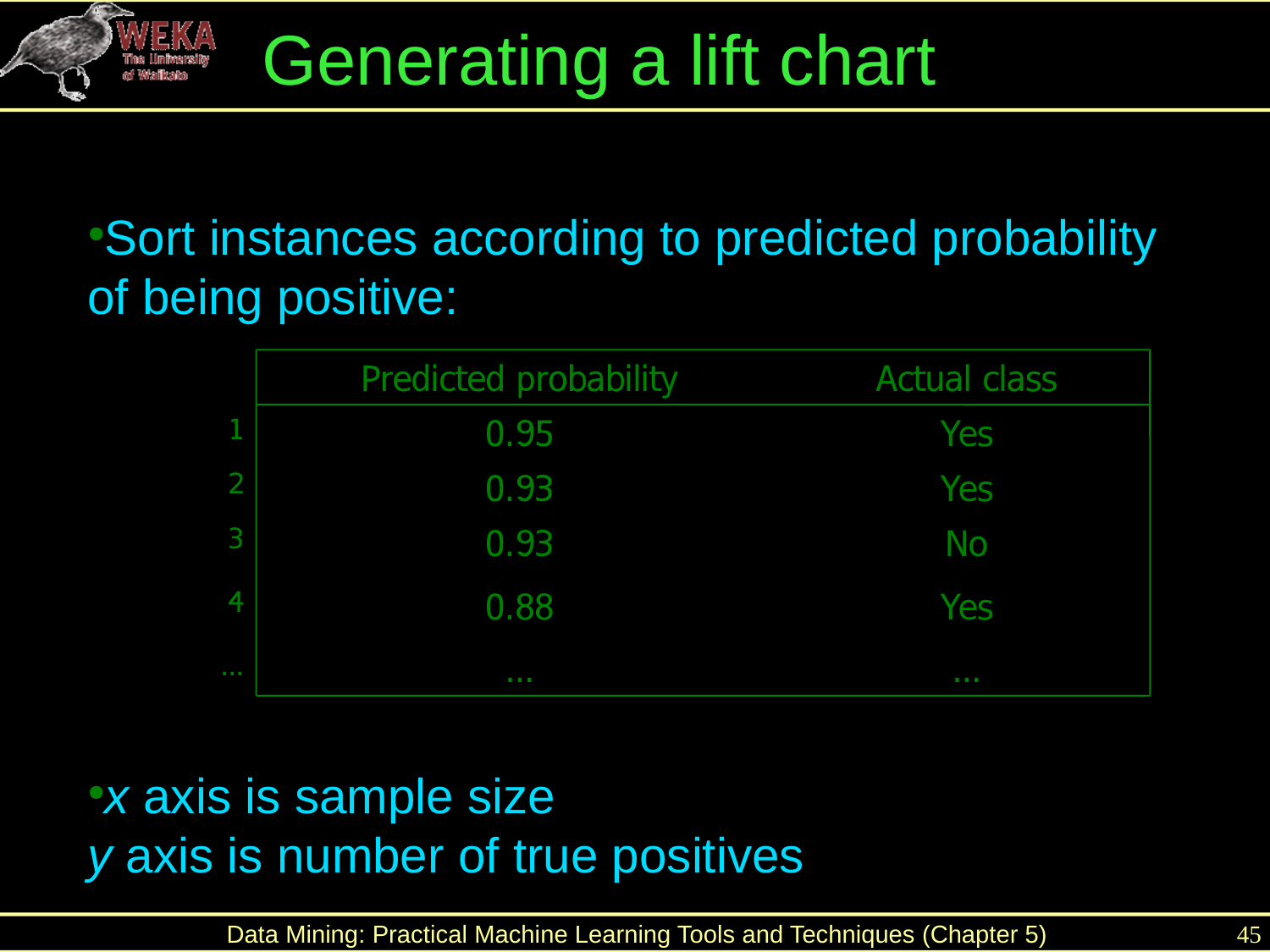

Generating a lift chart
Sort instances according to predicted probability of being positive:

x axis is sample size
y axis is number of true positives

Predicted probability

Actual class

1

0.95

Yes
2

0.93
Yes
3

0.93
No
4

0.88
Yes
…

…
…

Data Mining: Practical Machine Learning Tools and Techniques (Chapter 5)
45